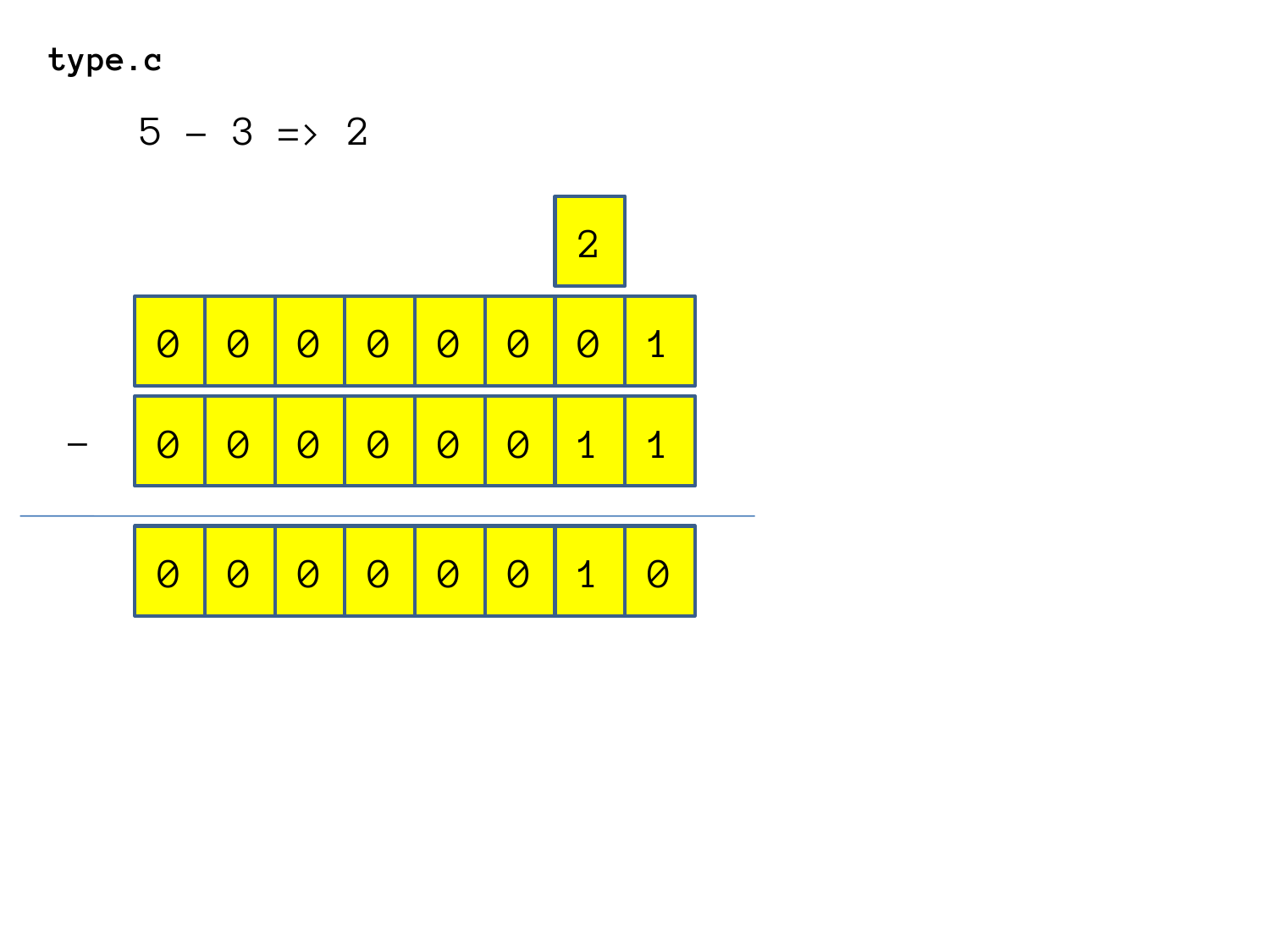

type.c
5 - 3 => 2
2
0
0
0
0
0
0
0
1
0
0
0
0
0
0
1
1
-
0
0
0
0
0
0
1
0